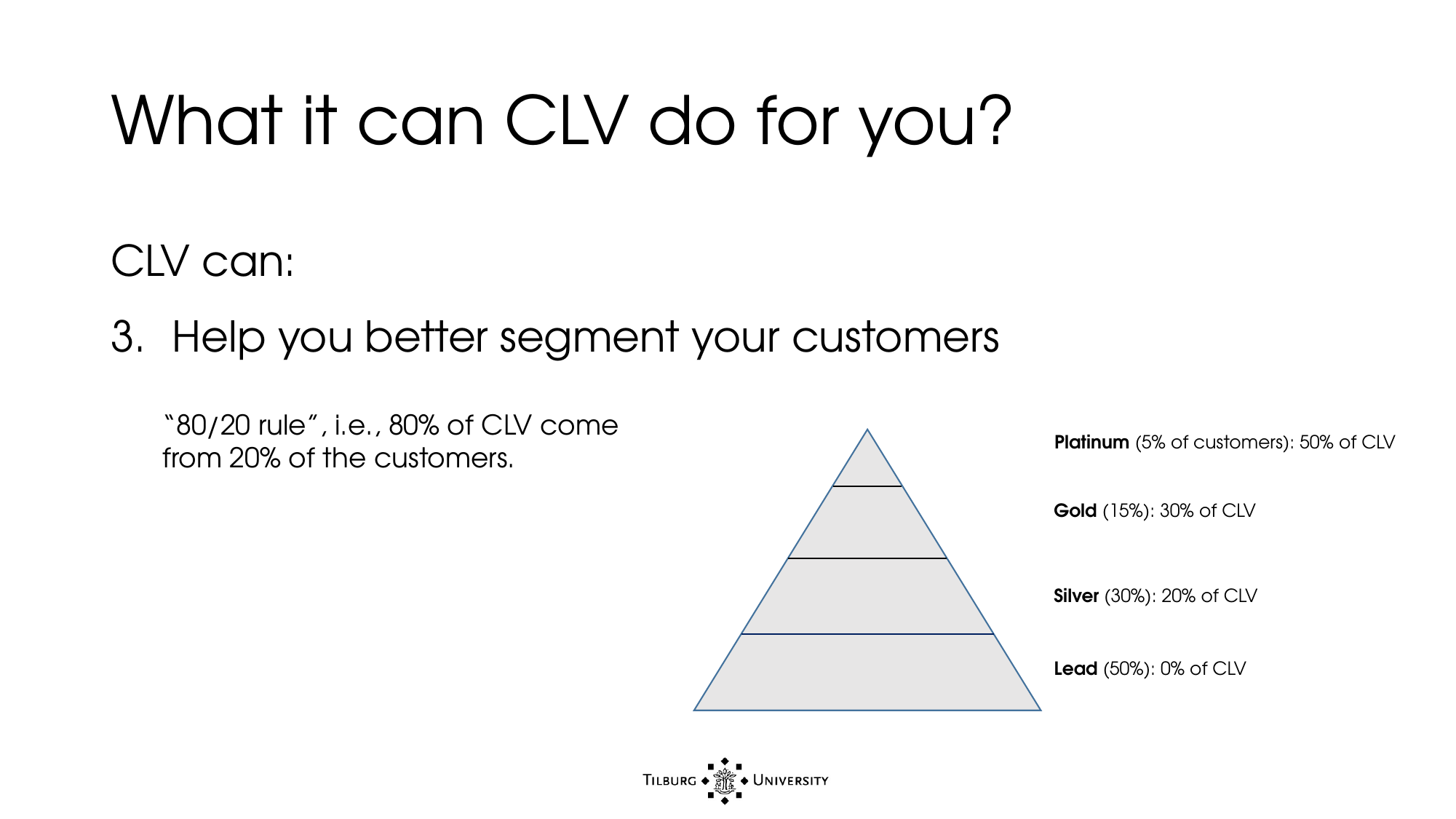

# What it can CLV do for you?
CLV can:
Help you better segment your customers

“80/20 rule”, i.e., 80% of CLV come from 20% of the customers.
Platinum (5% of customers): 50% of CLV

Gold (15%): 30% of CLV
Silver (30%): 20% of CLV
Lead (50%): 0% of CLV